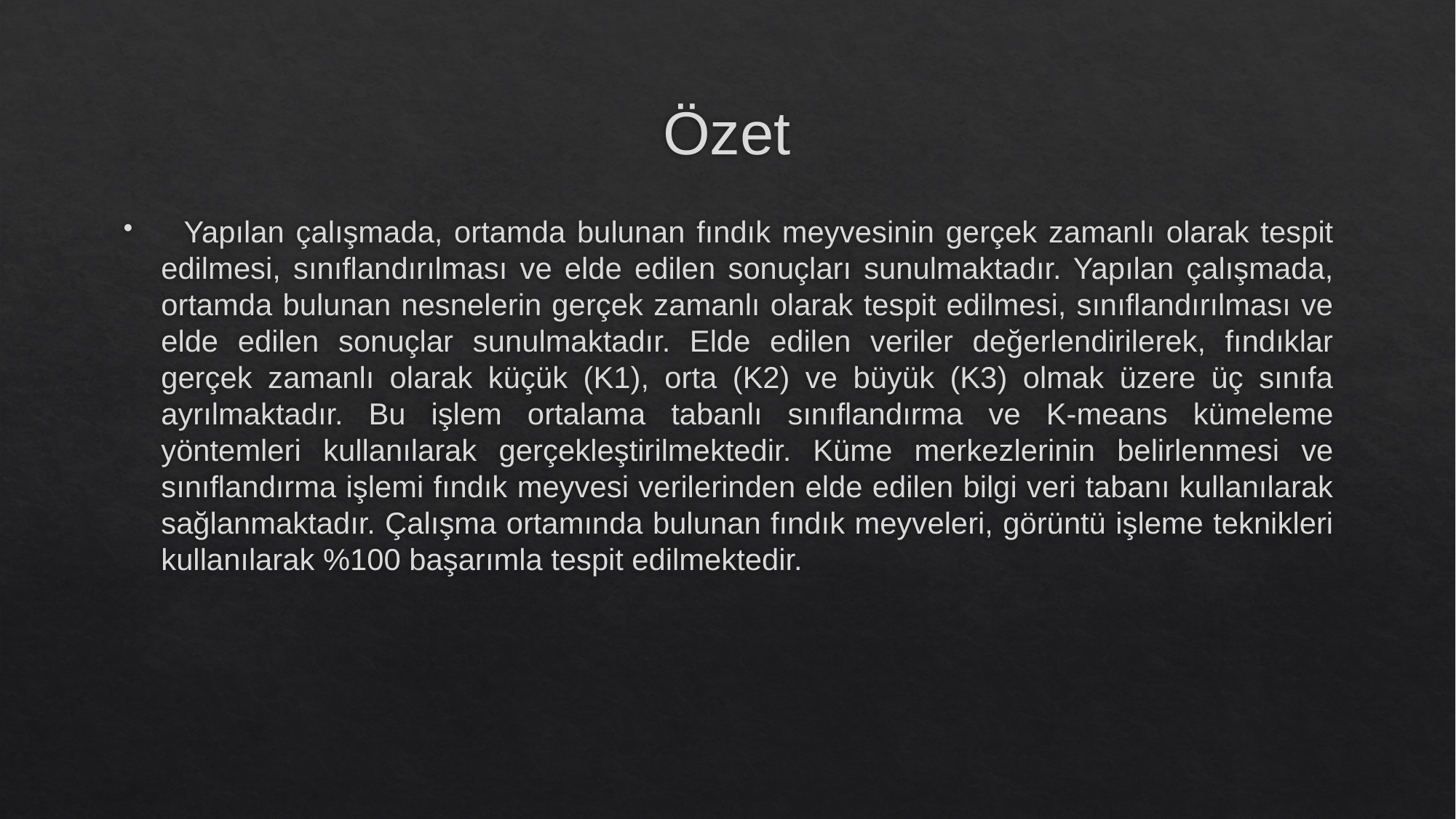

# Özet
  Yapılan çalışmada, ortamda bulunan fındık meyvesinin gerçek zamanlı olarak tespit edilmesi, sınıflandırılması ve elde edilen sonuçları sunulmaktadır. Yapılan çalışmada, ortamda bulunan nesnelerin gerçek zamanlı olarak tespit edilmesi, sınıflandırılması ve elde edilen sonuçlar sunulmaktadır. Elde edilen veriler değerlendirilerek, fındıklar gerçek zamanlı olarak küçük (K1), orta (K2) ve büyük (K3) olmak üzere üç sınıfa ayrılmaktadır. Bu işlem ortalama tabanlı sınıflandırma ve K-means kümeleme yöntemleri kullanılarak gerçekleştirilmektedir. Küme merkezlerinin belirlenmesi ve sınıflandırma işlemi fındık meyvesi verilerinden elde edilen bilgi veri tabanı kullanılarak sağlanmaktadır. Çalışma ortamında bulunan fındık meyveleri, görüntü işleme teknikleri kullanılarak %100 başarımla tespit edilmektedir.